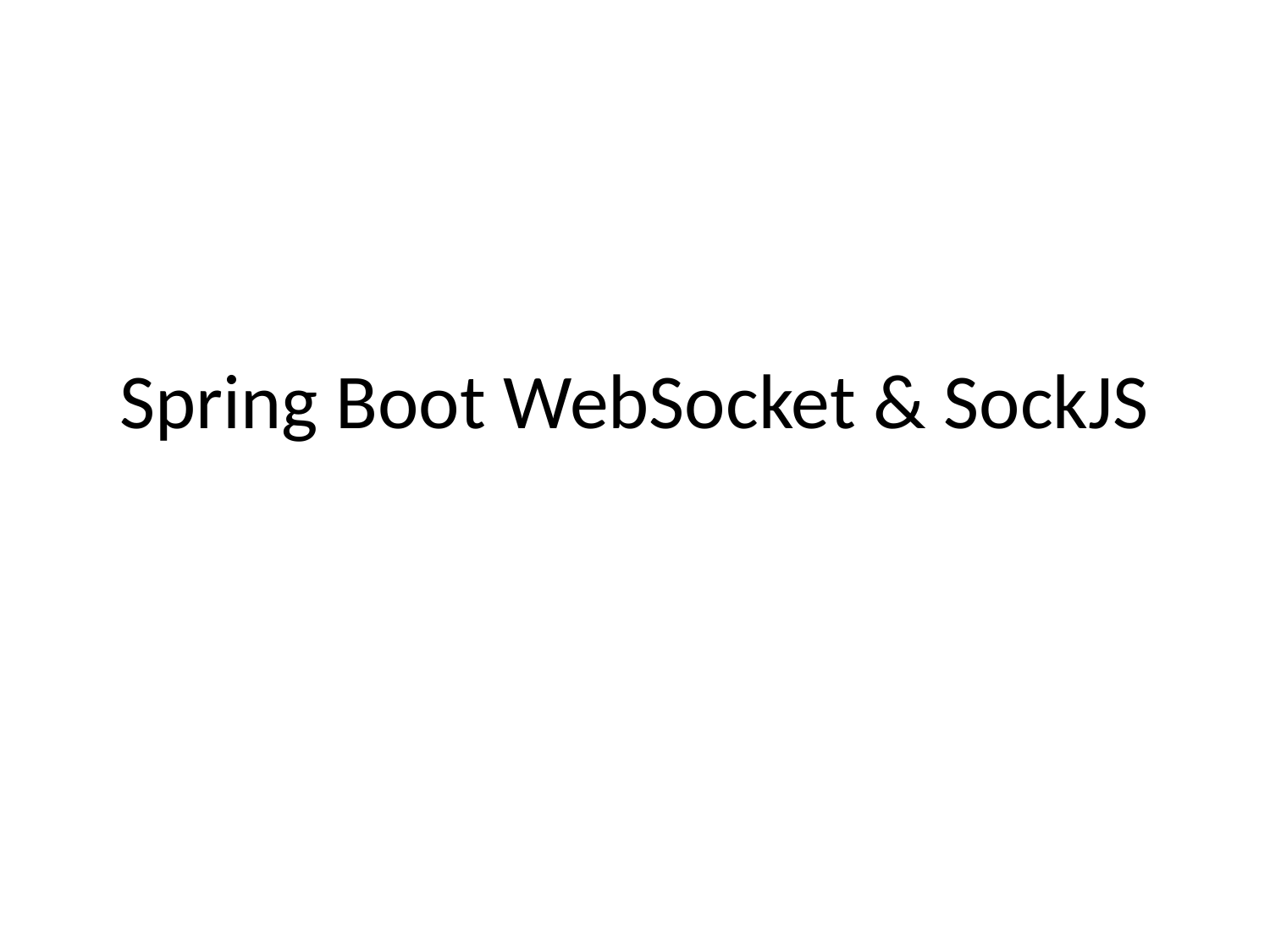

# Spring Boot WebSocket & SockJS

38